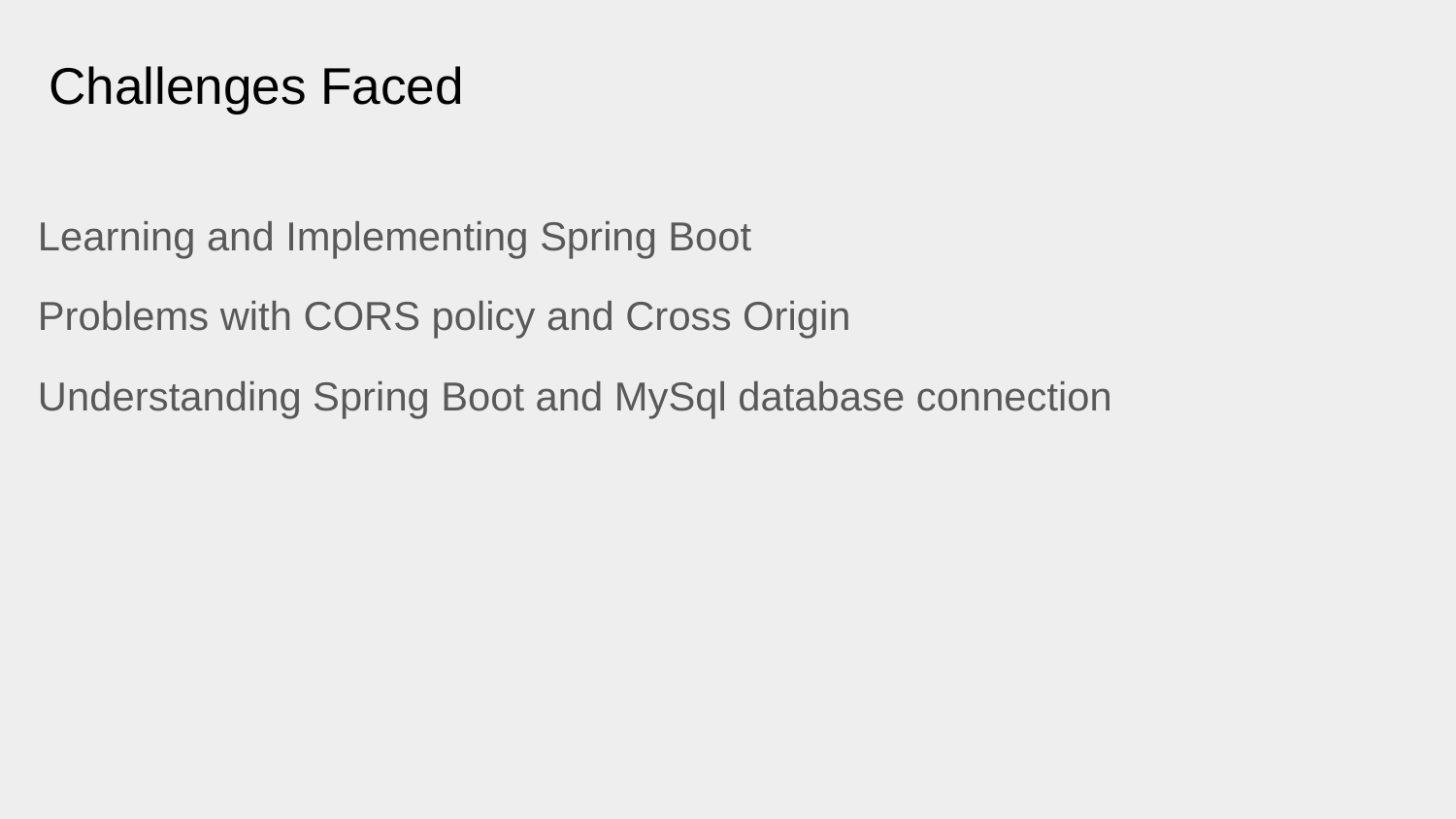

# Challenges Faced
Learning and Implementing Spring Boot
Problems with CORS policy and Cross Origin
Understanding Spring Boot and MySql database connection